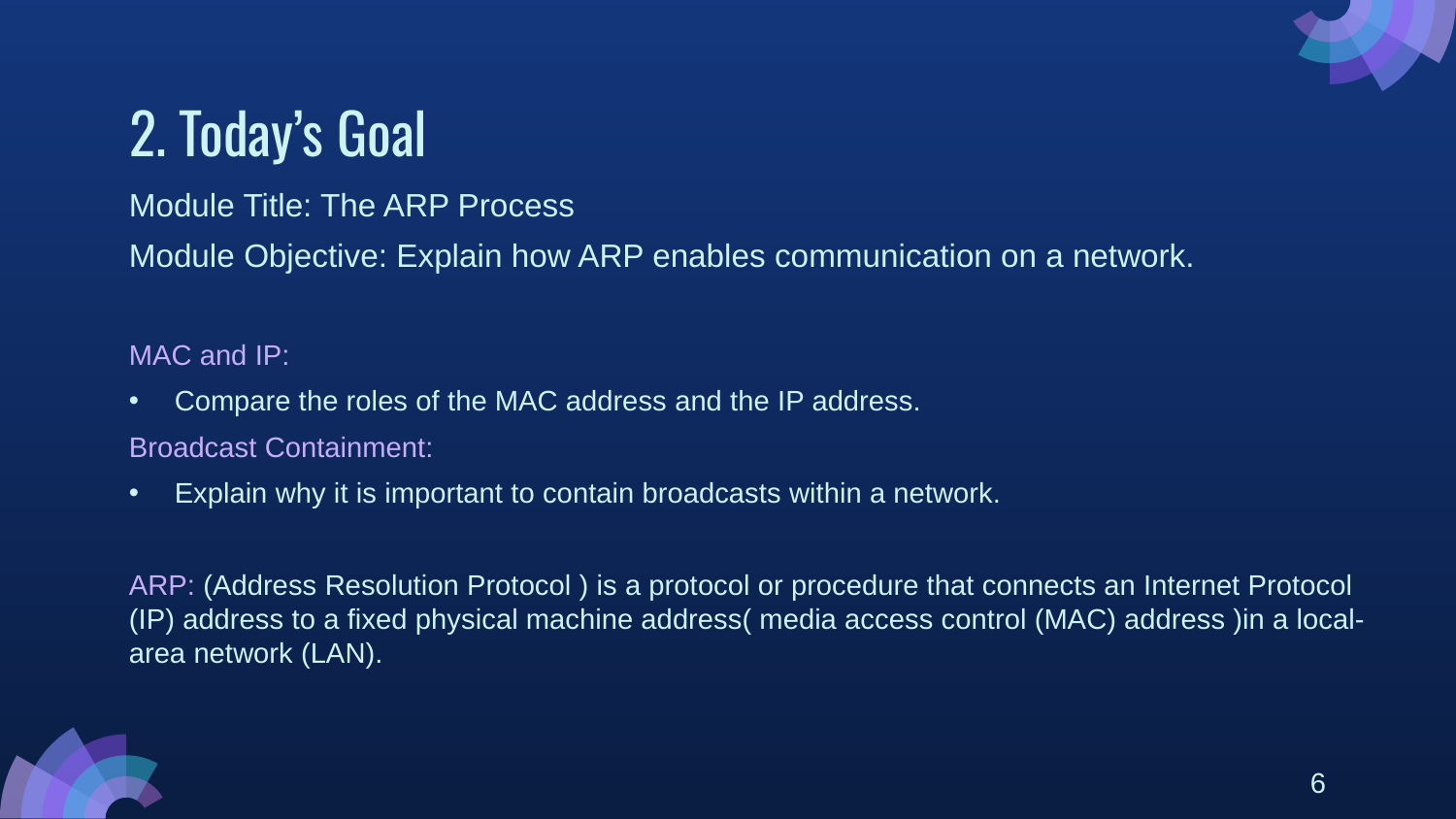

# 2. Today’s Goal
Module Title: The ARP Process
Module Objective: Explain how ARP enables communication on a network.

MAC and IP:
Compare the roles of the MAC address and the IP address.
Broadcast Containment:
Explain why it is important to contain broadcasts within a network.

ARP: (Address Resolution Protocol ) is a protocol or procedure that connects an Internet Protocol (IP) address to a fixed physical machine address( media access control (MAC) address )in a local-area network (LAN).
6